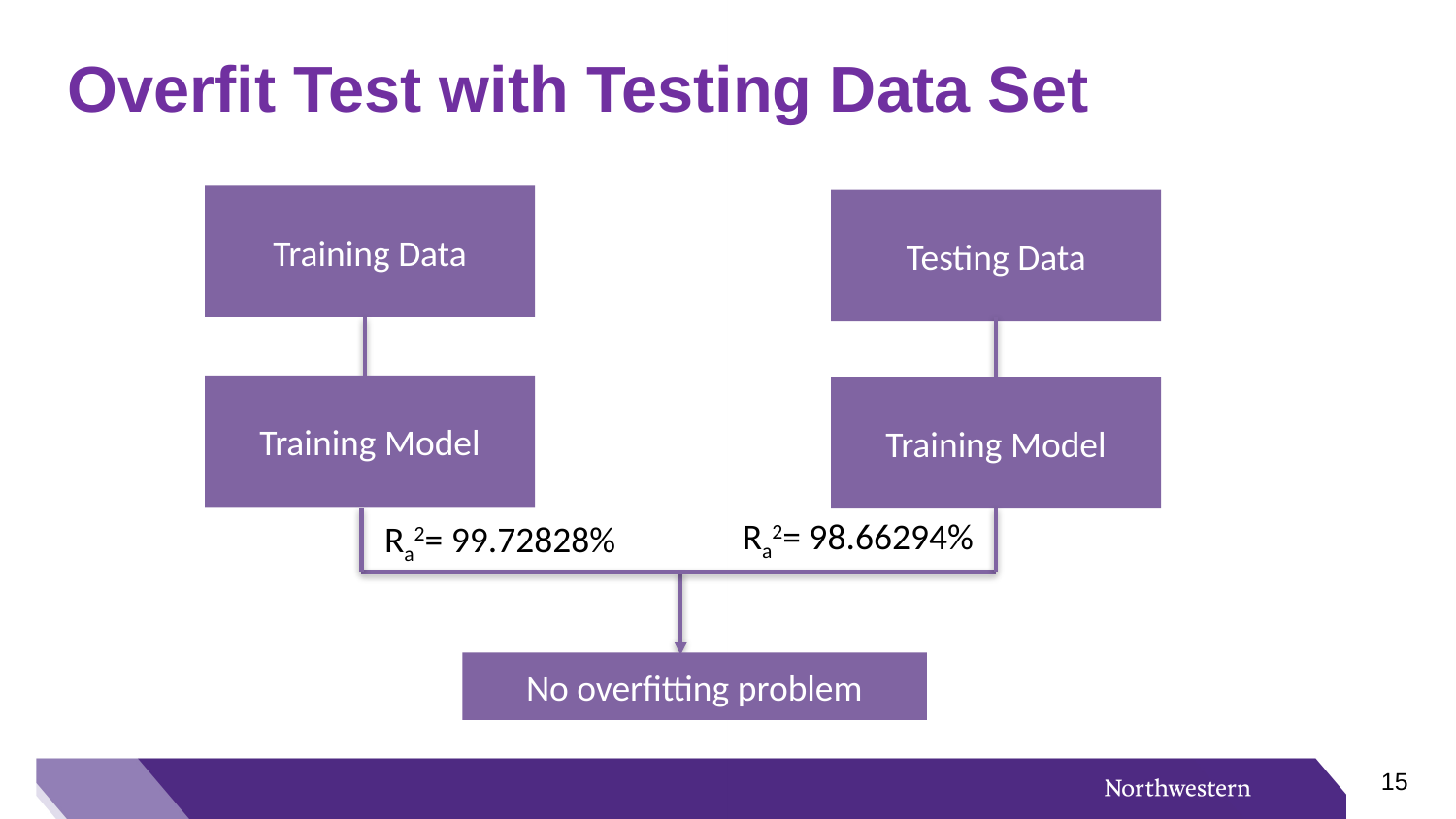

# Overfit Test with Testing Data Set
Training Data
Testing Data
Training Model
Training Model
Ra2= 98.66294%
Ra2= 99.72828%
No overfitting problem
15